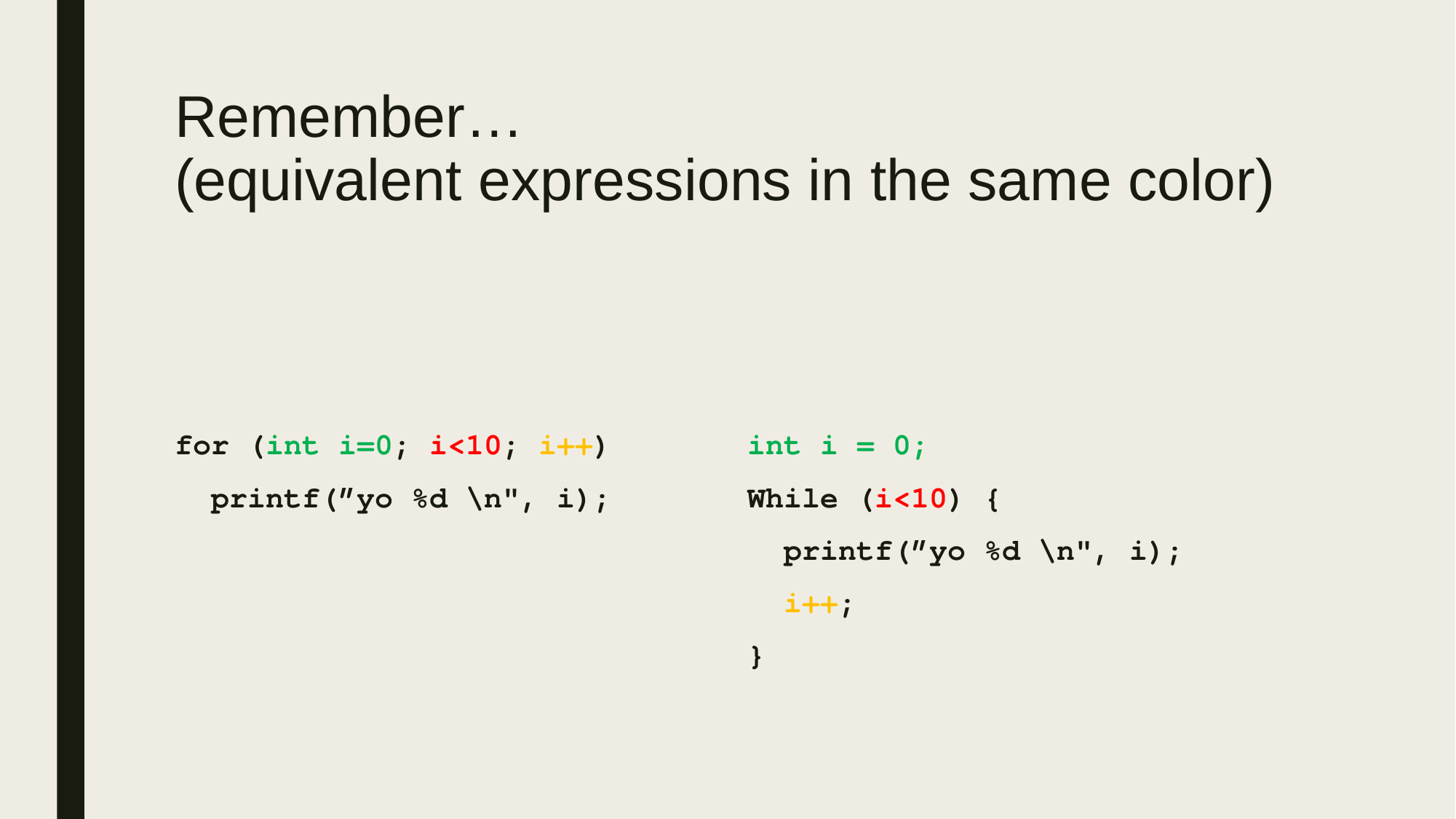

# Remember… (equivalent expressions in the same color)

for (int i=0; i<10; i++)
  printf(”yo %d \n", i);

int i = 0;
While (i<10) {
  printf(”yo %d \n", i);
  i++;
}